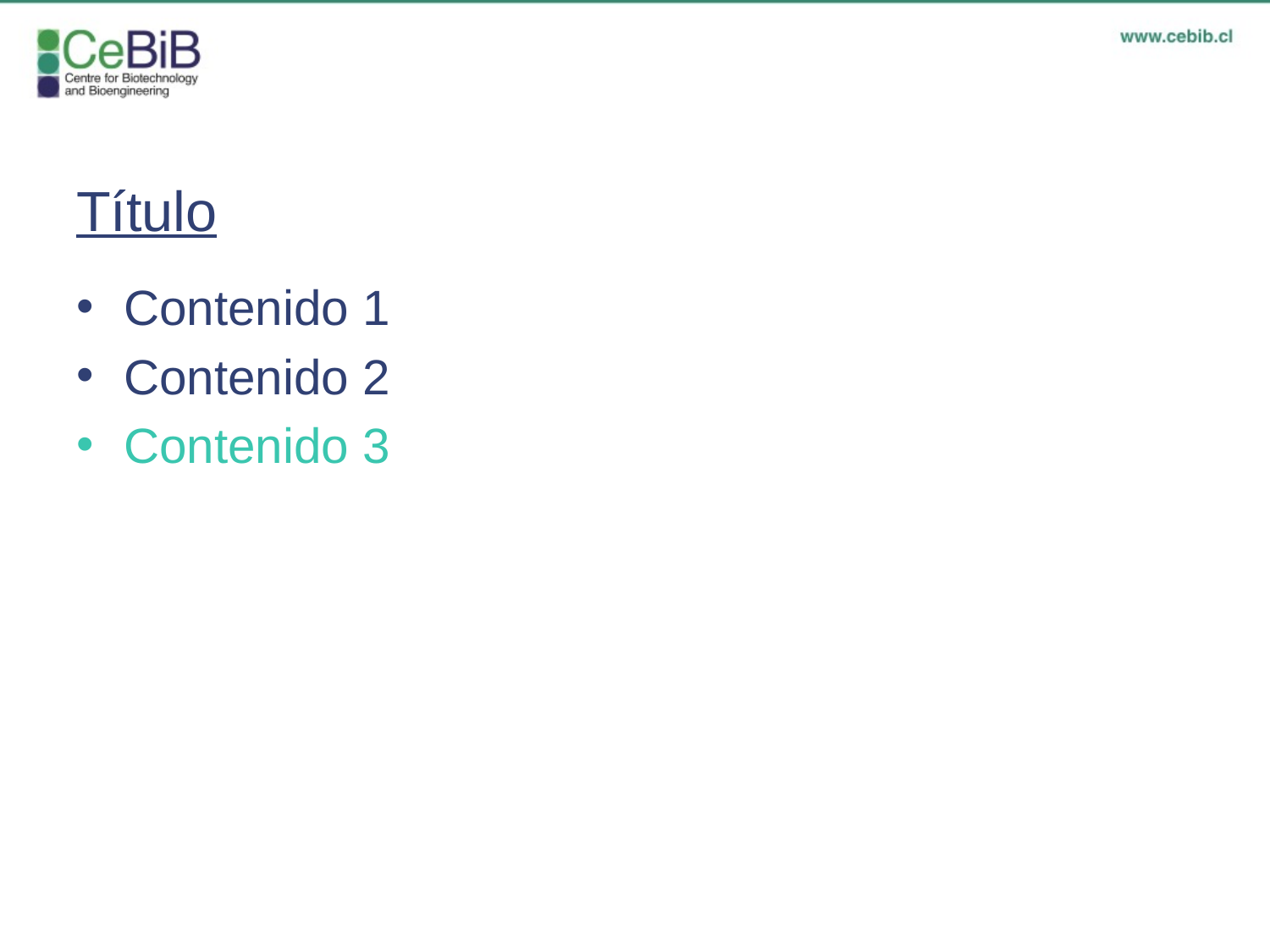

# Título
Contenido 1
Contenido 2
Contenido 3